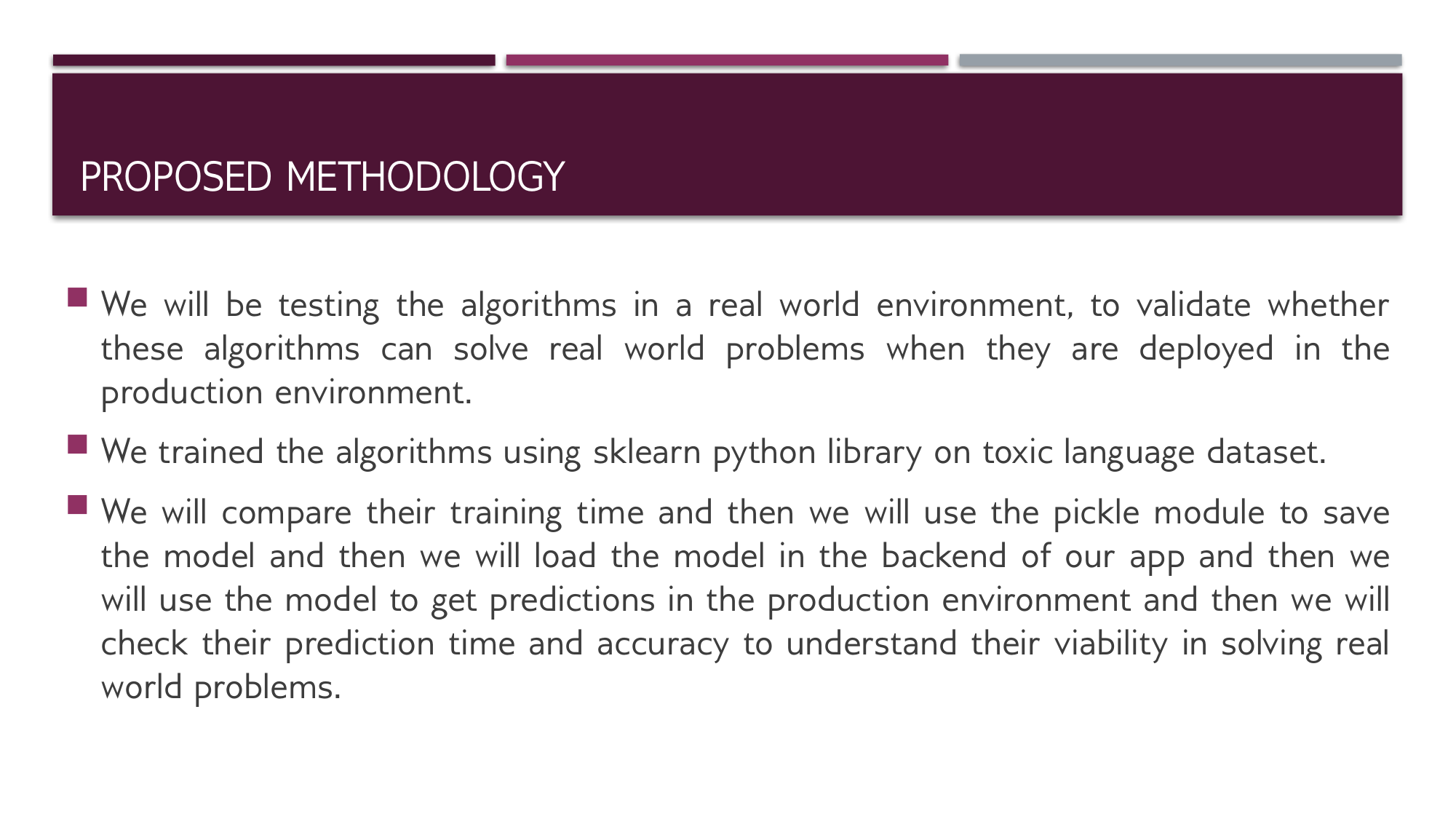

# PROPOSED METHODOLOGY
We will be testing the algorithms in a real world environment, to validate whether these algorithms can solve real world problems when they are deployed in the production environment.
We trained the algorithms using sklearn python library on toxic language dataset.
We will compare their training time and then we will use the pickle module to save the model and then we will load the model in the backend of our app and then we will use the model to get predictions in the production environment and then we will check their prediction time and accuracy to understand their viability in solving real world problems.